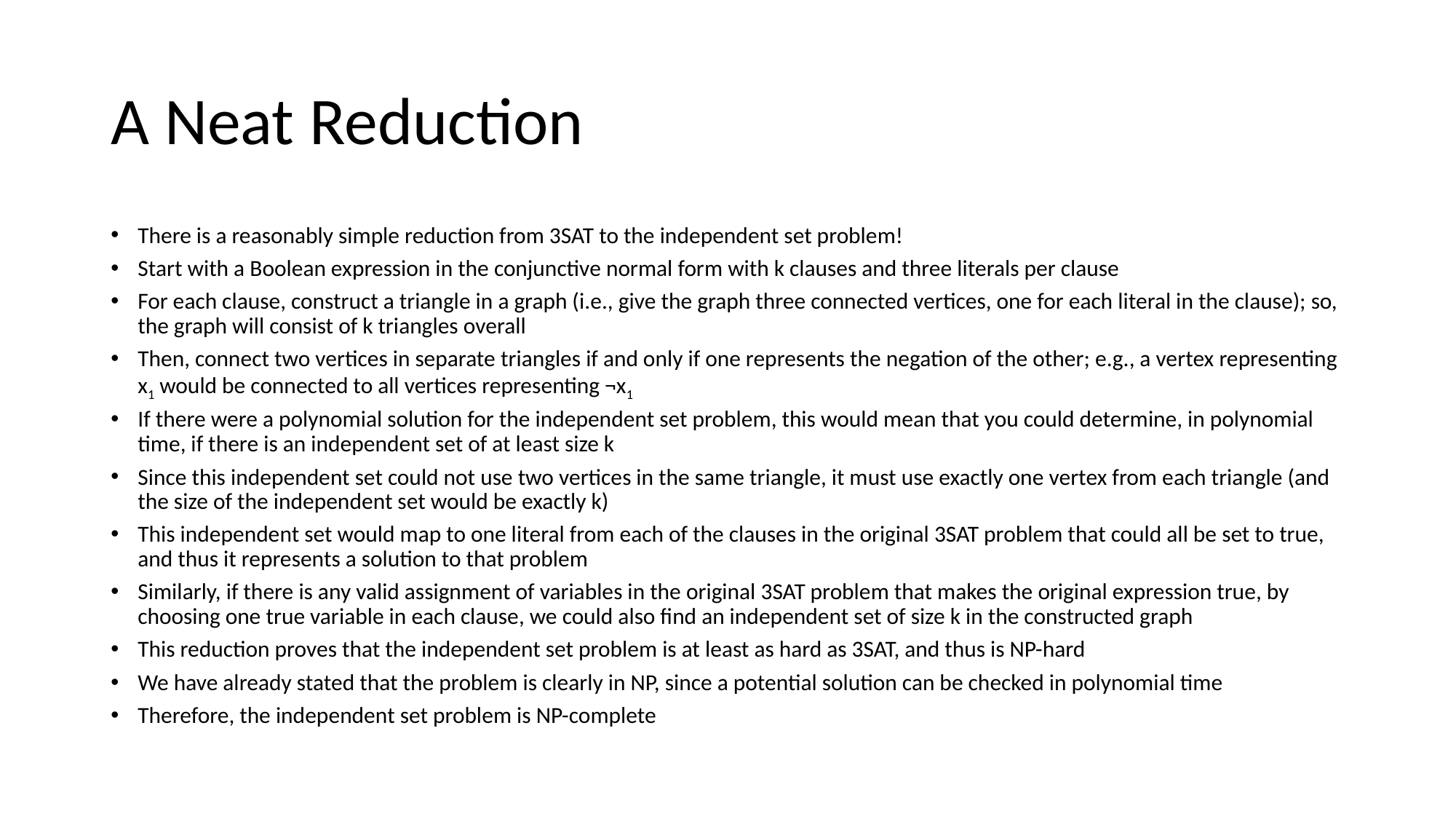

# A Neat Reduction
There is a reasonably simple reduction from 3SAT to the independent set problem!
Start with a Boolean expression in the conjunctive normal form with k clauses and three literals per clause
For each clause, construct a triangle in a graph (i.e., give the graph three connected vertices, one for each literal in the clause); so, the graph will consist of k triangles overall
Then, connect two vertices in separate triangles if and only if one represents the negation of the other; e.g., a vertex representing x1 would be connected to all vertices representing ¬x1
If there were a polynomial solution for the independent set problem, this would mean that you could determine, in polynomial time, if there is an independent set of at least size k
Since this independent set could not use two vertices in the same triangle, it must use exactly one vertex from each triangle (and the size of the independent set would be exactly k)
This independent set would map to one literal from each of the clauses in the original 3SAT problem that could all be set to true, and thus it represents a solution to that problem
Similarly, if there is any valid assignment of variables in the original 3SAT problem that makes the original expression true, by choosing one true variable in each clause, we could also find an independent set of size k in the constructed graph
This reduction proves that the independent set problem is at least as hard as 3SAT, and thus is NP-hard
We have already stated that the problem is clearly in NP, since a potential solution can be checked in polynomial time
Therefore, the independent set problem is NP-complete